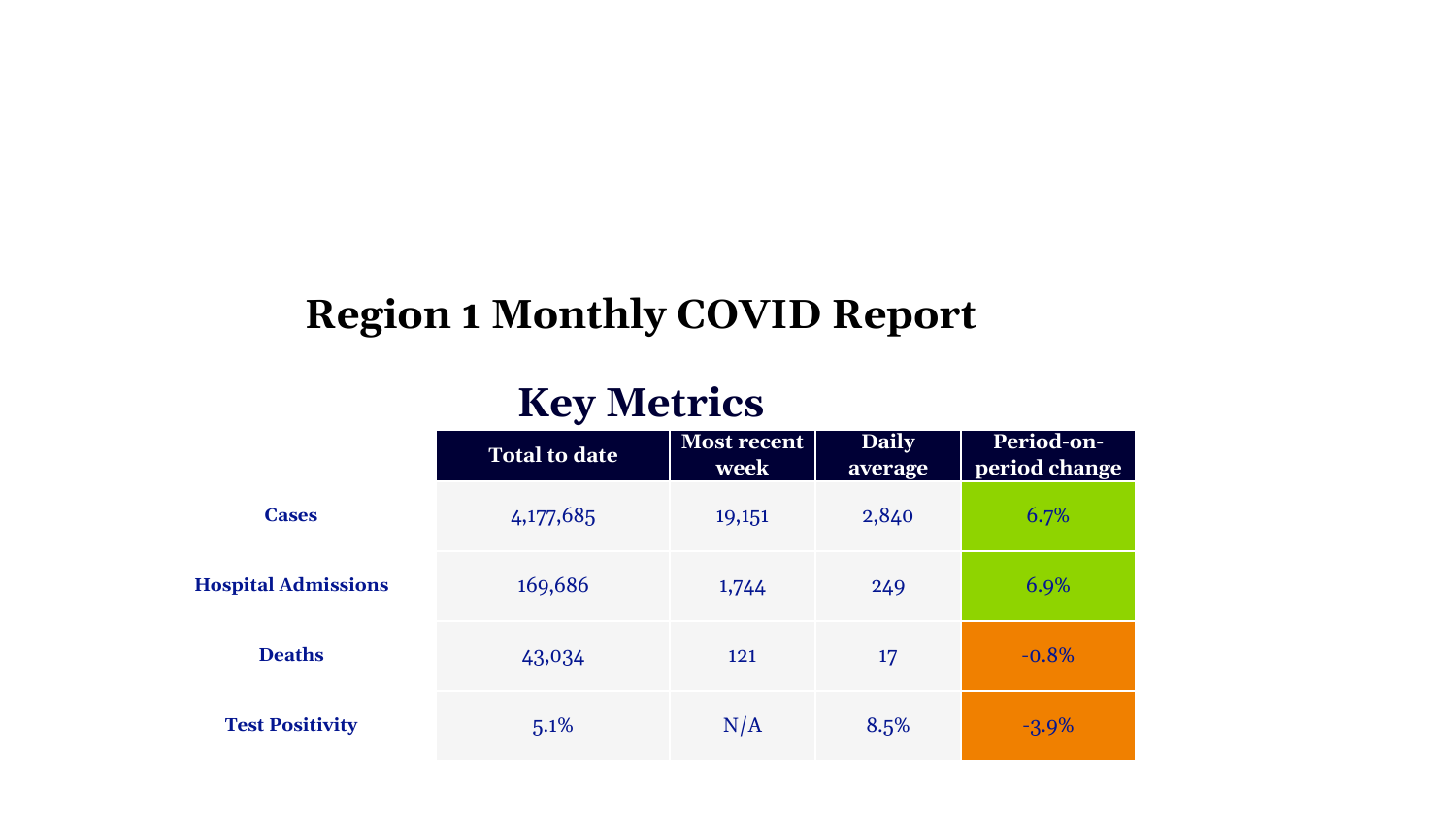

| Region 1 Monthly COVID Report | Region 1 Monthly COVID Report | Region 1 Monthly COVID Report | Region 1 Monthly COVID Report | Region 1 Monthly COVID Report |
| --- | --- | --- | --- | --- |
| s | s | s | s | s |
| Key Metrics | Key Metrics | Key Metrics | Key Metrics | Key Metrics |
| indicator | Total to date | Most recent week | Daily average | Period-on-period change |
| Cases | 4,177,685 | 19,151 | 2,840 | 6.7% |
| Hospital Admissions | 169,686 | 1,744 | 249 | 6.9% |
| Deaths | 43,034 | 121 | 17 | -0.8% |
| Test Positivity | 5.1% | N/A | 8.5% | -3.9% |